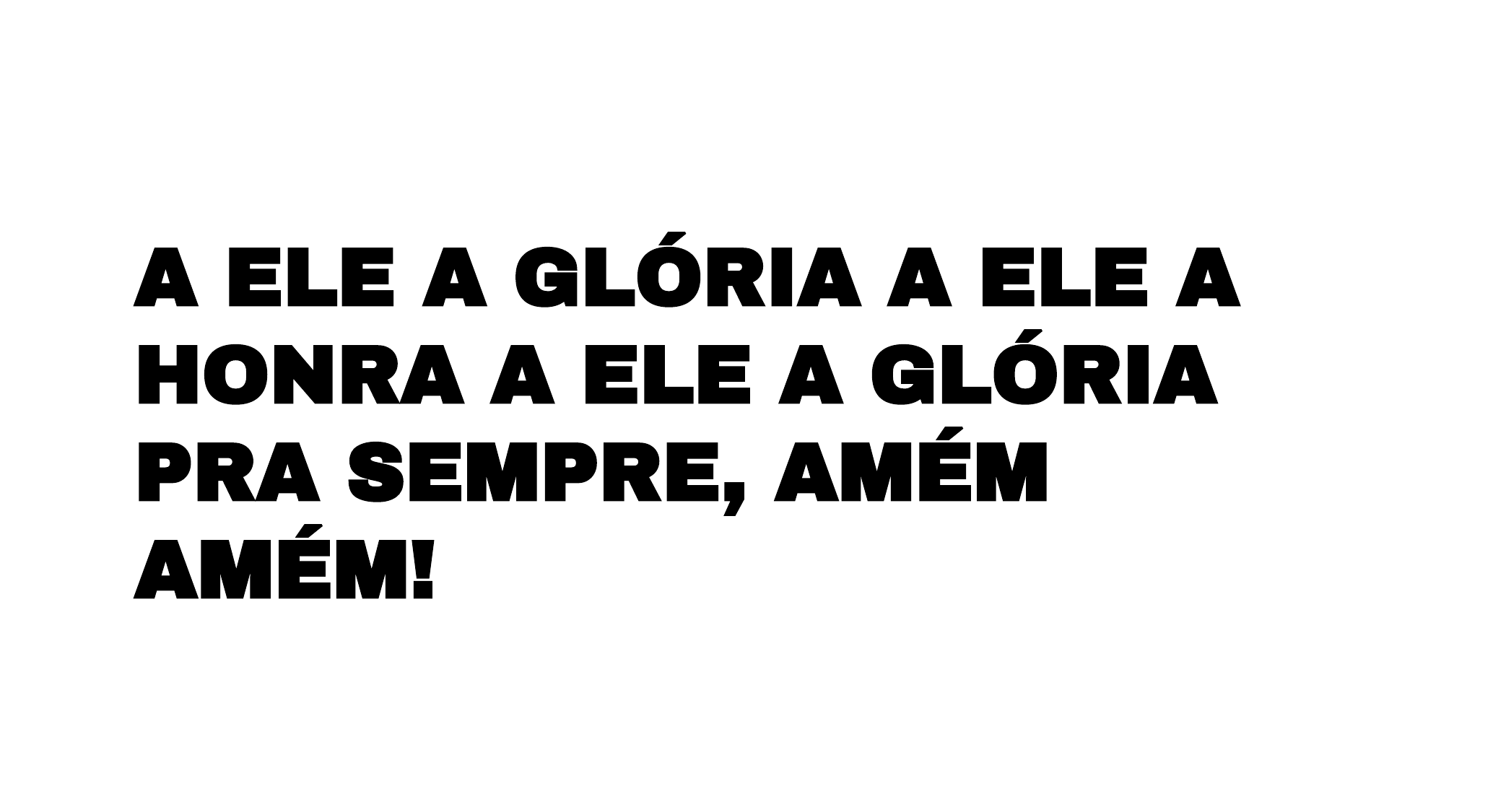

A ELE A GLÓRIA A ELE A HONRA A ELE A GLÓRIA
PRA SEMPRE, AMÉM
AMÉM!